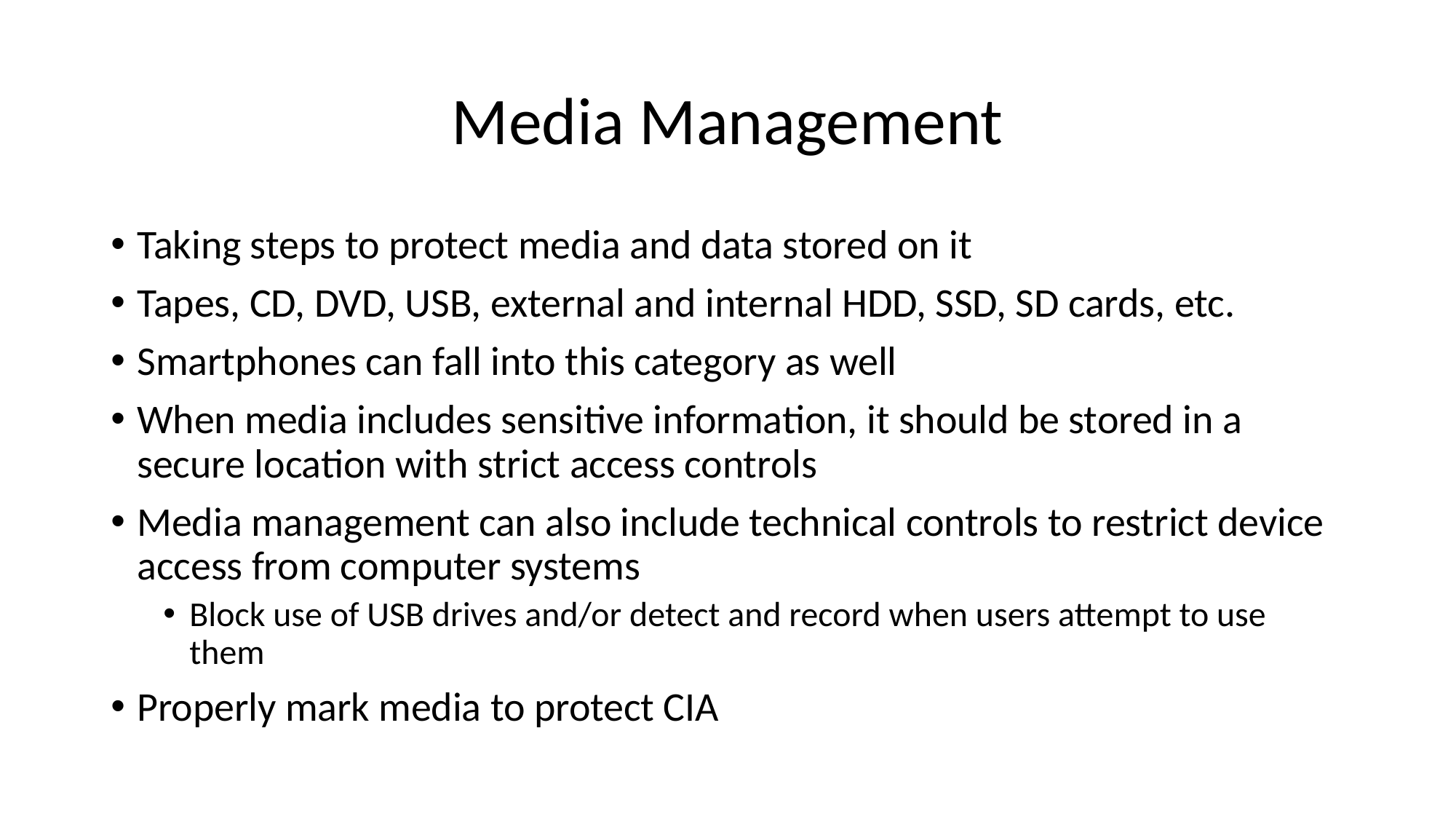

# Media Management
Taking steps to protect media and data stored on it
Tapes, CD, DVD, USB, external and internal HDD, SSD, SD cards, etc.
Smartphones can fall into this category as well
When media includes sensitive information, it should be stored in a secure location with strict access controls
Media management can also include technical controls to restrict device access from computer systems
Block use of USB drives and/or detect and record when users attempt to use them
Properly mark media to protect CIA